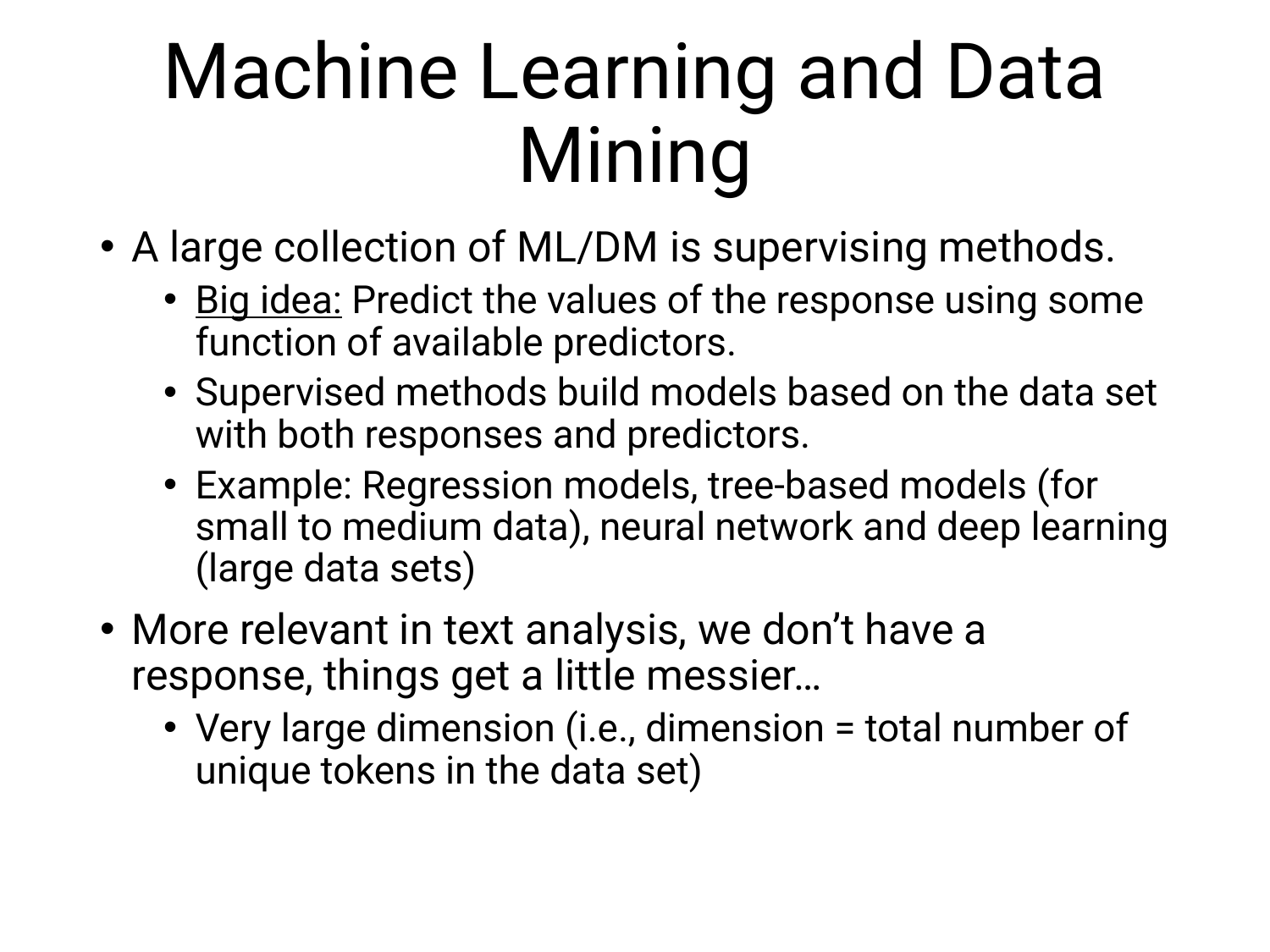

# Machine Learning and Data Mining
A large collection of ML/DM is supervising methods.
Big idea: Predict the values of the response using some function of available predictors.
Supervised methods build models based on the data set with both responses and predictors.
Example: Regression models, tree-based models (for small to medium data), neural network and deep learning (large data sets)
More relevant in text analysis, we don’t have a response, things get a little messier…
Very large dimension (i.e., dimension = total number of unique tokens in the data set)